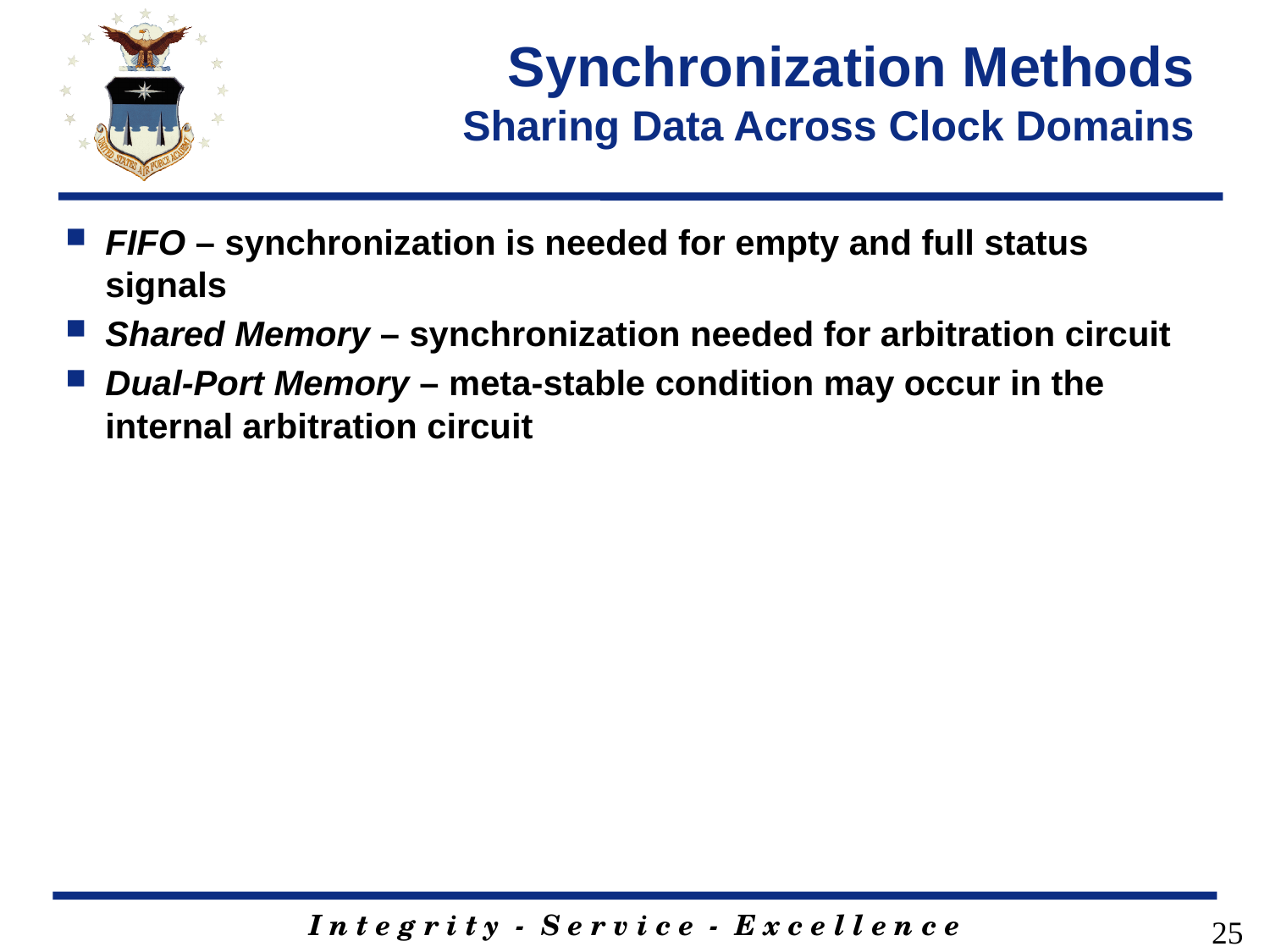

# Synchronization Methods Sharing Data Across Clock Domains
FIFO – synchronization is needed for empty and full status signals
Shared Memory – synchronization needed for arbitration circuit
Dual-Port Memory – meta-stable condition may occur in the internal arbitration circuit

25